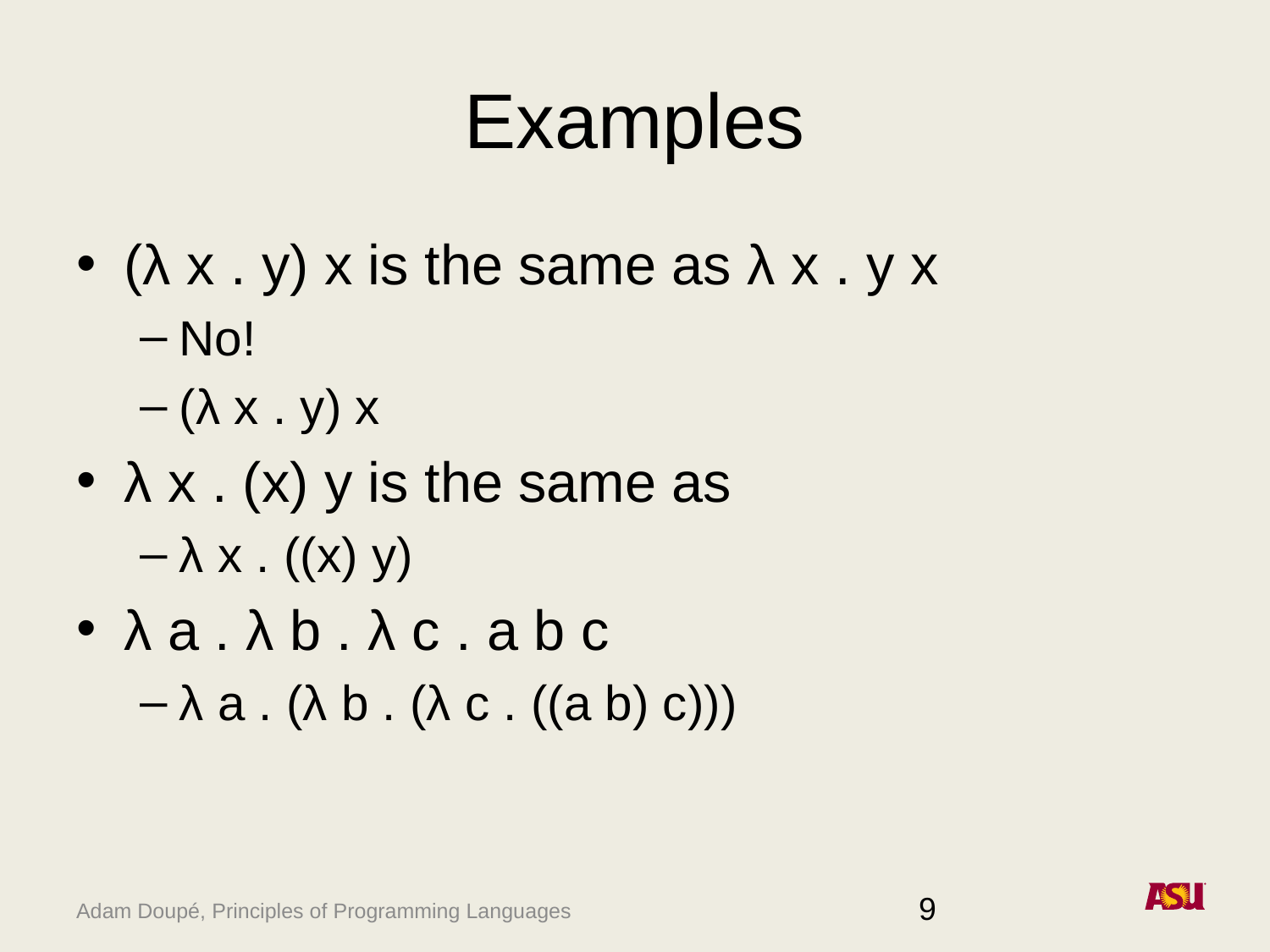

# Examples
(λ x . y) x is the same as λ x . y x
No!
(λ x . y) x
λ x . (x) y is the same as
λ x . ((x) y)
λ a . λ b . λ c . a b c
λ a . (λ b . (λ c . ((a b) c)))
9